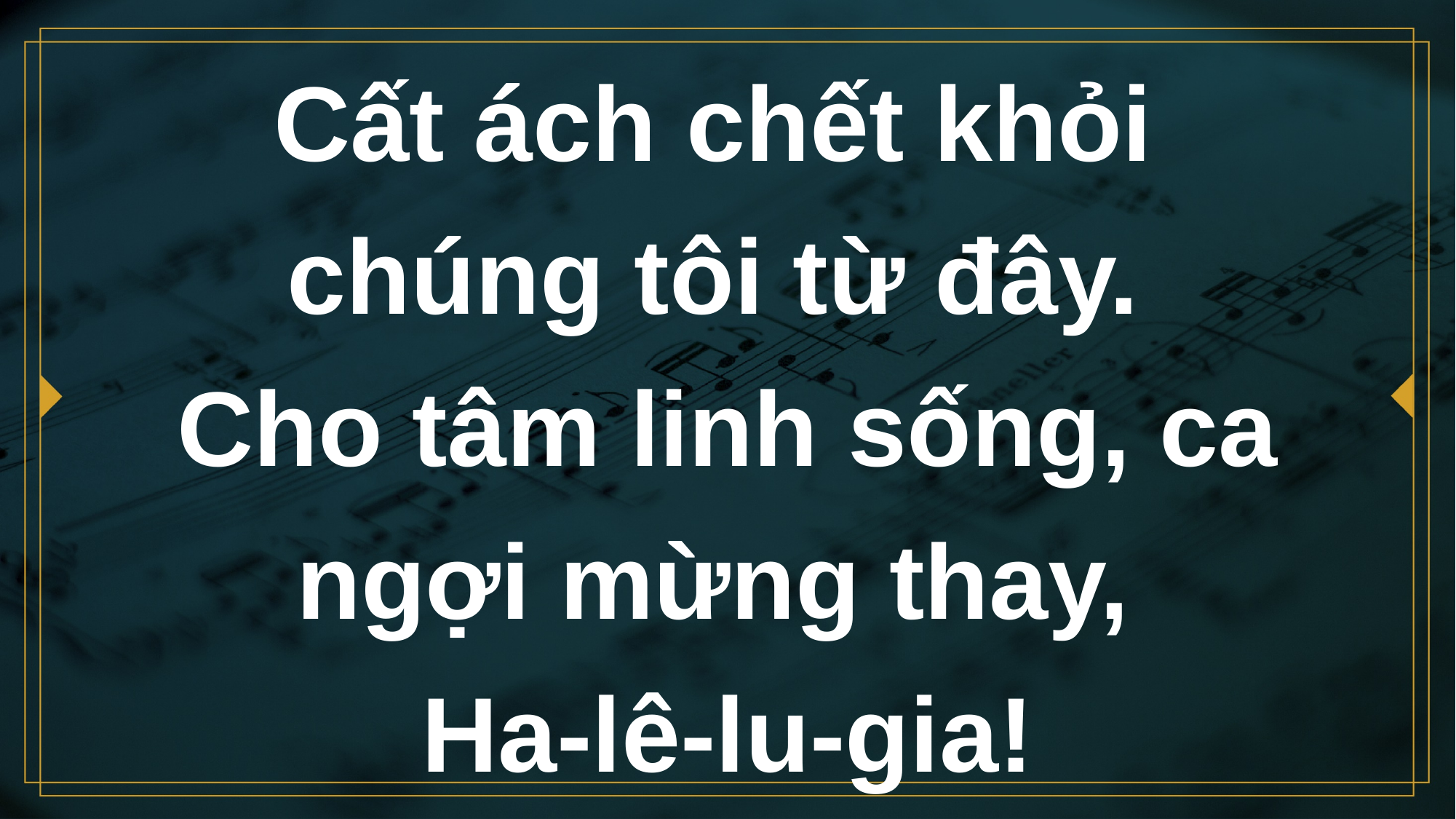

# Cất ách chết khỏi chúng tôi từ đây.  Cho tâm linh sống, ca ngợi mừng thay,  Ha-lê-lu-gia!